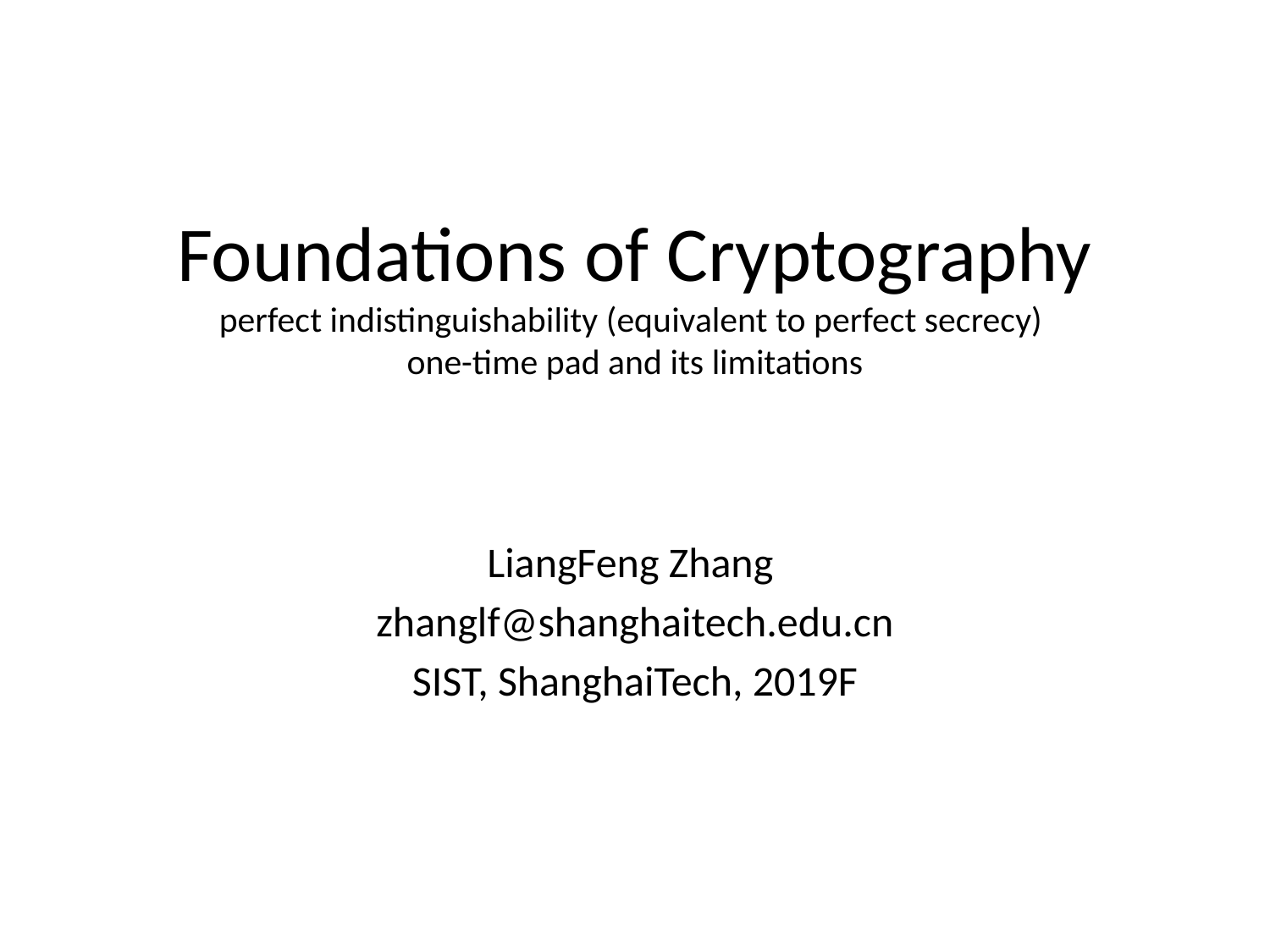

# Foundations of Cryptography perfect indistinguishability (equivalent to perfect secrecy) one-time pad and its limitations
LiangFeng Zhang
zhanglf@shanghaitech.edu.cn
SIST, ShanghaiTech, 2019F